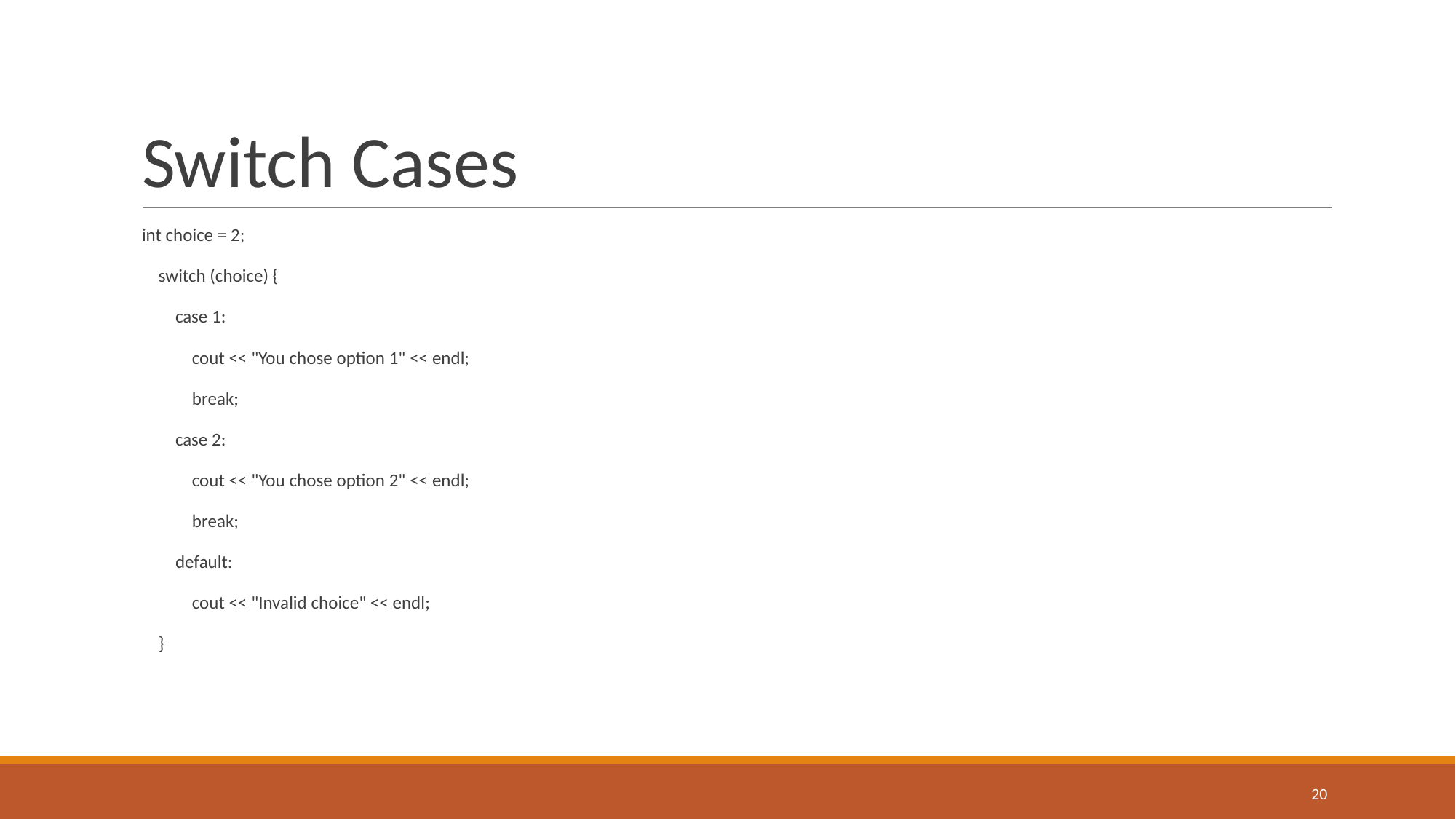

# Switch Cases
int choice = 2;
    switch (choice) {
        case 1:
            cout << "You chose option 1" << endl;
            break;
        case 2:
            cout << "You chose option 2" << endl;
            break;
        default:
            cout << "Invalid choice" << endl;
    }

20